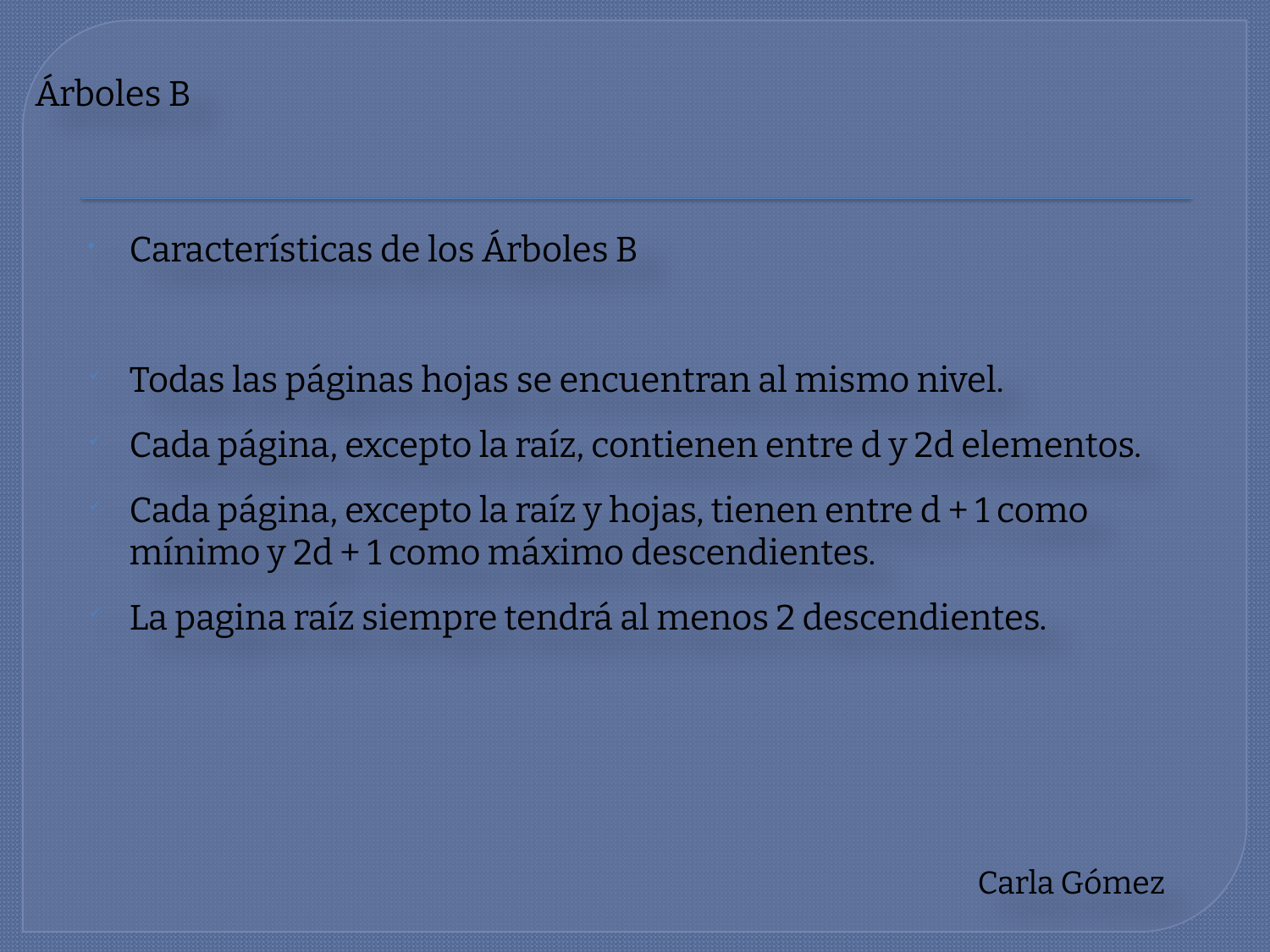

Árboles B
# Características de los Árboles B

Todas las páginas hojas se encuentran al mismo nivel.
Cada página, excepto la raíz, contienen entre d y 2d elementos.
Cada página, excepto la raíz y hojas, tienen entre d + 1 como mínimo y 2d + 1 como máximo descendientes.
La pagina raíz siempre tendrá al menos 2 descendientes.
Carla Gómez